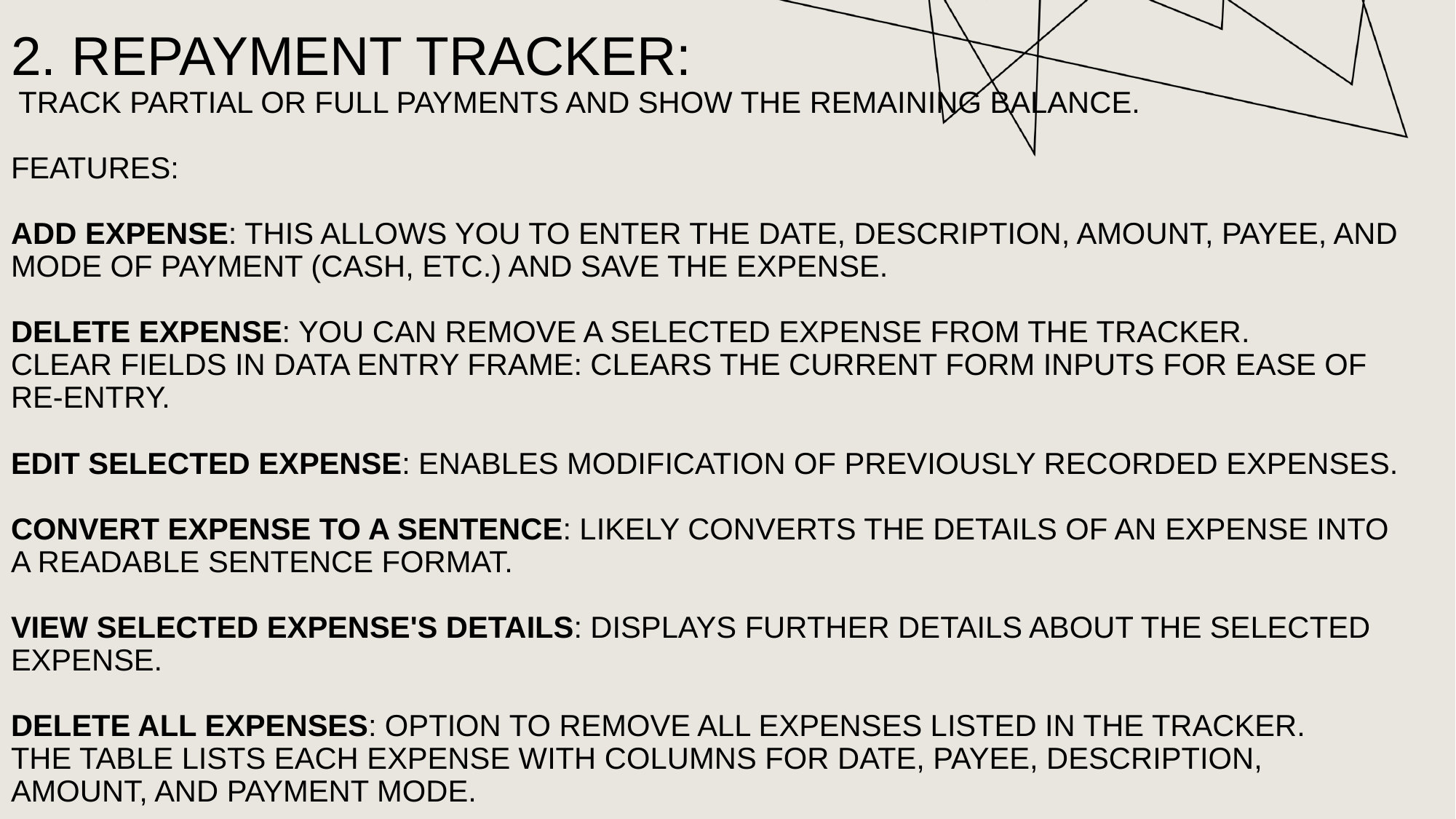

# 2. Repayment Tracker:  Track partial or full payments and show the remaining balance. FEATURES: Add Expense: This allows you to enter the date, description, amount, payee, and mode of payment (cash, etc.) and save the expense. Delete Expense: You can remove a selected expense from the tracker. Clear Fields in Data Entry Frame: Clears the current form inputs for ease of re-entry. Edit Selected Expense: Enables modification of previously recorded expenses. Convert Expense to a Sentence: Likely converts the details of an expense into a readable sentence format. View Selected Expense's Details: Displays further details about the selected expense. Delete All Expenses: Option to remove all expenses listed in the tracker. The table lists each expense with columns for date, payee, description, amount, and payment mode.